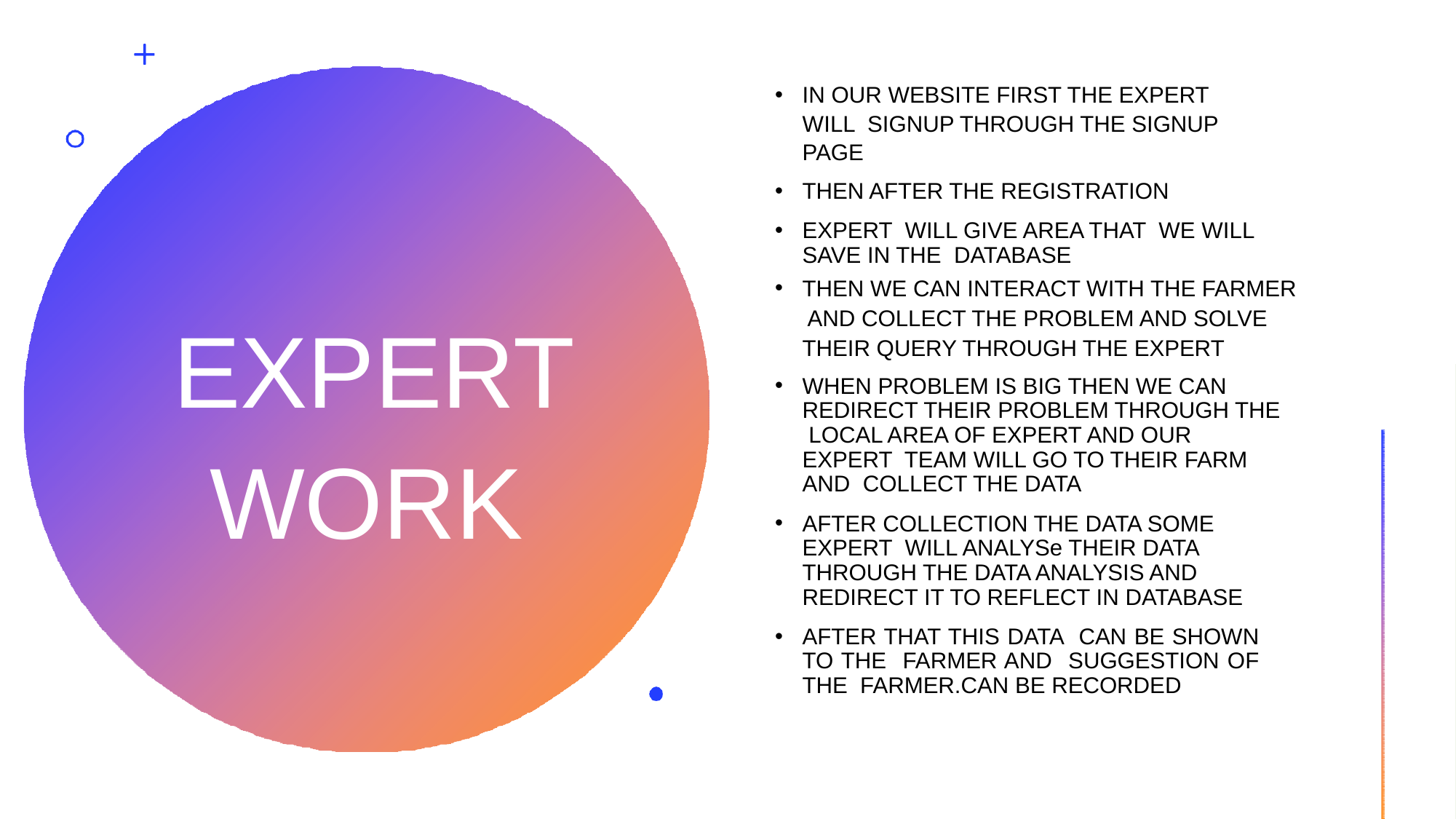

IN OUR WEBSITE FIRST THE EXPERT WILL  SIGNUP THROUGH THE SIGNUP PAGE
THEN AFTER THE REGISTRATION
EXPERT  WILL GIVE AREA THAT  WE WILL SAVE IN THE  DATABASE

THEN WE CAN INTERACT WITH THE FARMER  AND COLLECT THE PROBLEM AND SOLVE  THEIR QUERY THROUGH THE EXPERT
WHEN PROBLEM IS BIG THEN WE CAN  REDIRECT THEIR PROBLEM THROUGH THE  LOCAL AREA OF EXPERT AND OUR EXPERT  TEAM WILL GO TO THEIR FARM AND  COLLECT THE DATA
AFTER COLLECTION THE DATA SOME EXPERT  WILL ANALYSe THEIR DATA  THROUGH THE DATA ANALYSIS AND REDIRECT IT TO REFLECT IN DATABASE
AFTER THAT THIS DATA  CAN BE SHOWN TO THE  FARMER AND  SUGGESTION OF THE  FARMER.CAN BE RECORDED
EXPERT  WORK